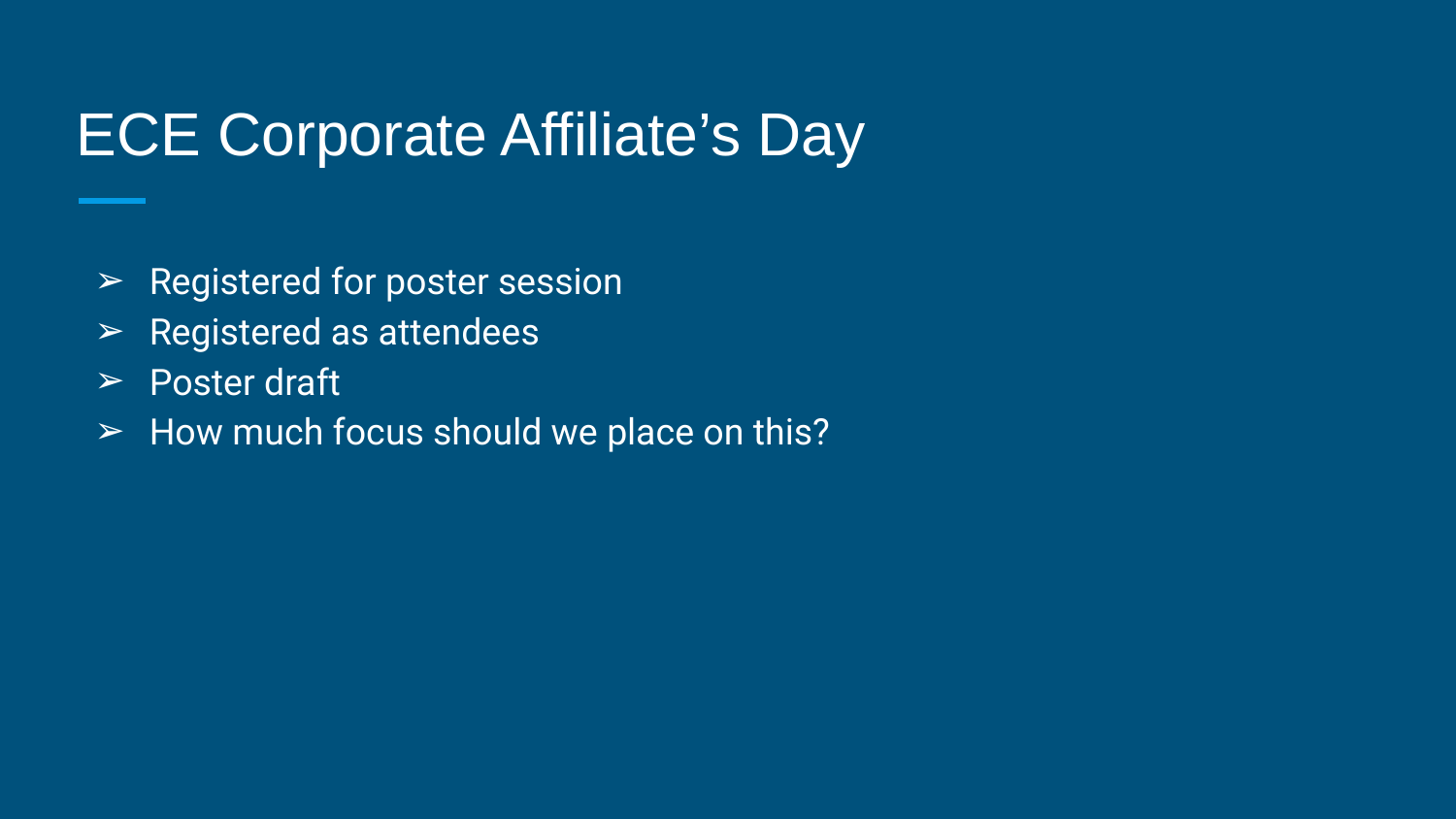

# ECE Corporate Affiliate’s Day
Registered for poster session
Registered as attendees
Poster draft
How much focus should we place on this?